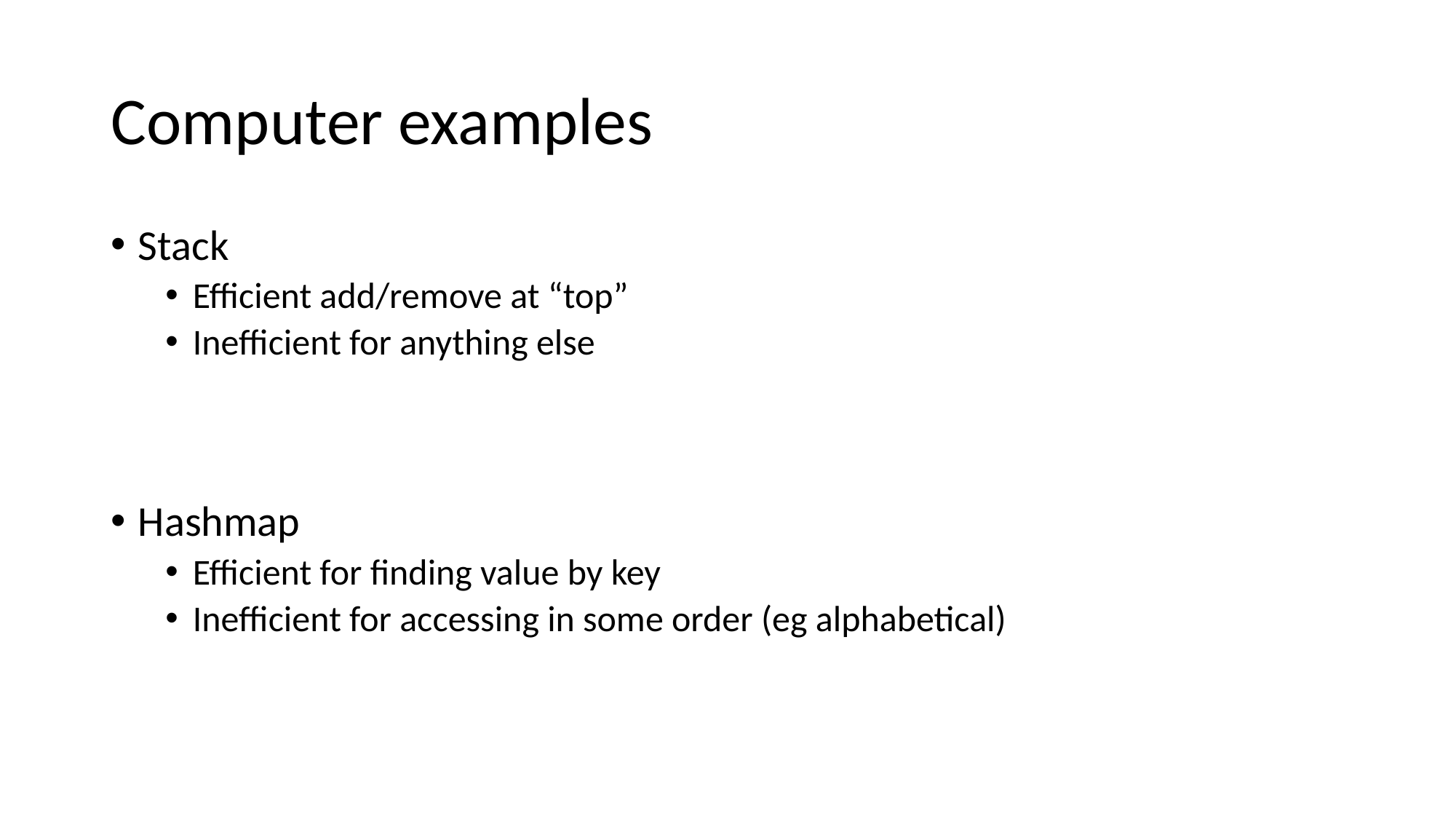

# Computer examples
Stack
Efficient add/remove at “top”
Inefficient for anything else

Hashmap
Efficient for finding value by key
Inefficient for accessing in some order (eg alphabetical)